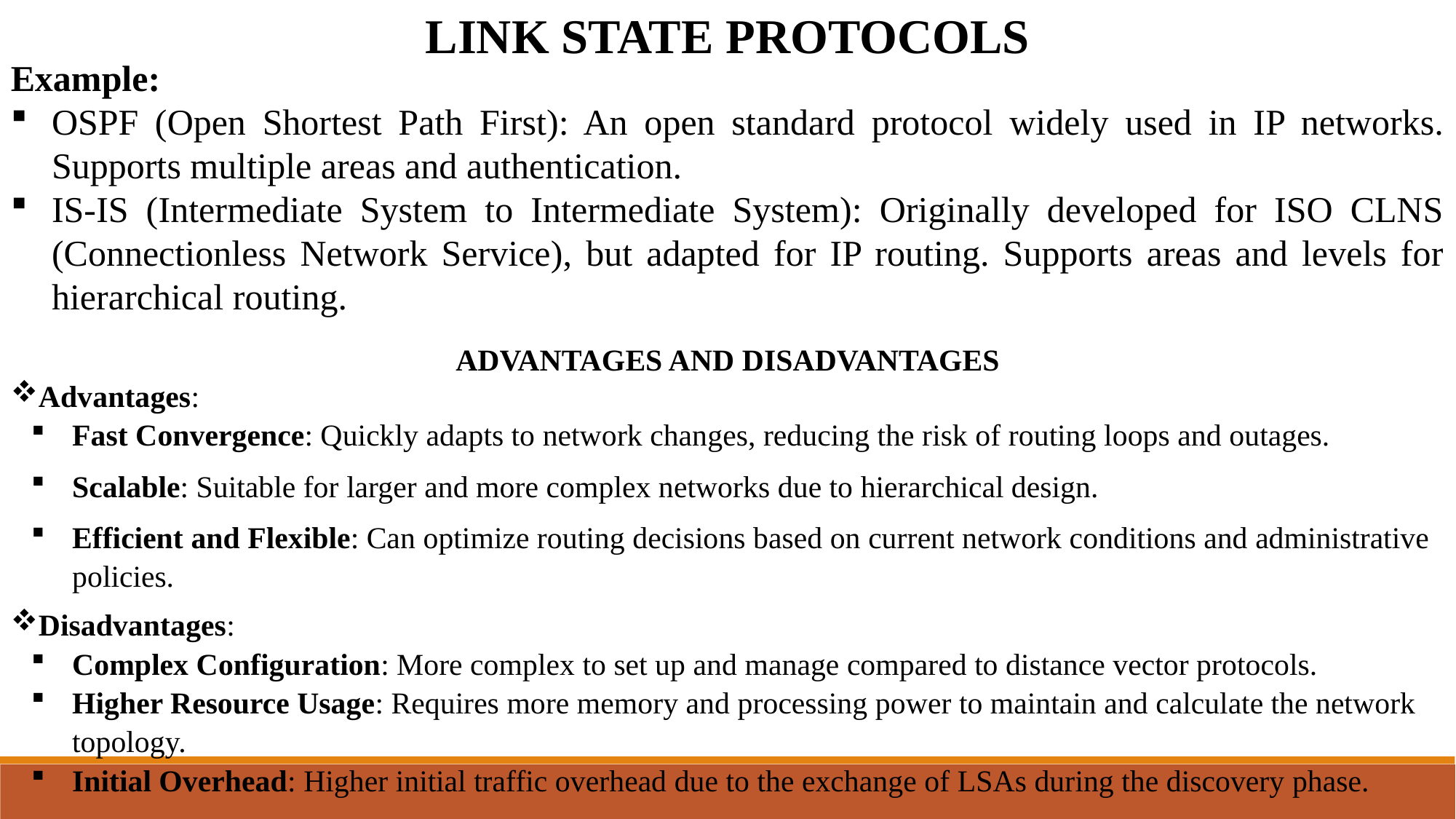

LINK STATE PROTOCOLS
Example:
OSPF (Open Shortest Path First): An open standard protocol widely used in IP networks. Supports multiple areas and authentication.
IS-IS (Intermediate System to Intermediate System): Originally developed for ISO CLNS (Connectionless Network Service), but adapted for IP routing. Supports areas and levels for hierarchical routing.
ADVANTAGES AND DISADVANTAGES
Advantages:
Fast Convergence: Quickly adapts to network changes, reducing the risk of routing loops and outages.
Scalable: Suitable for larger and more complex networks due to hierarchical design.
Efficient and Flexible: Can optimize routing decisions based on current network conditions and administrative policies.
Disadvantages:
Complex Configuration: More complex to set up and manage compared to distance vector protocols.
Higher Resource Usage: Requires more memory and processing power to maintain and calculate the network topology.
Initial Overhead: Higher initial traffic overhead due to the exchange of LSAs during the discovery phase.